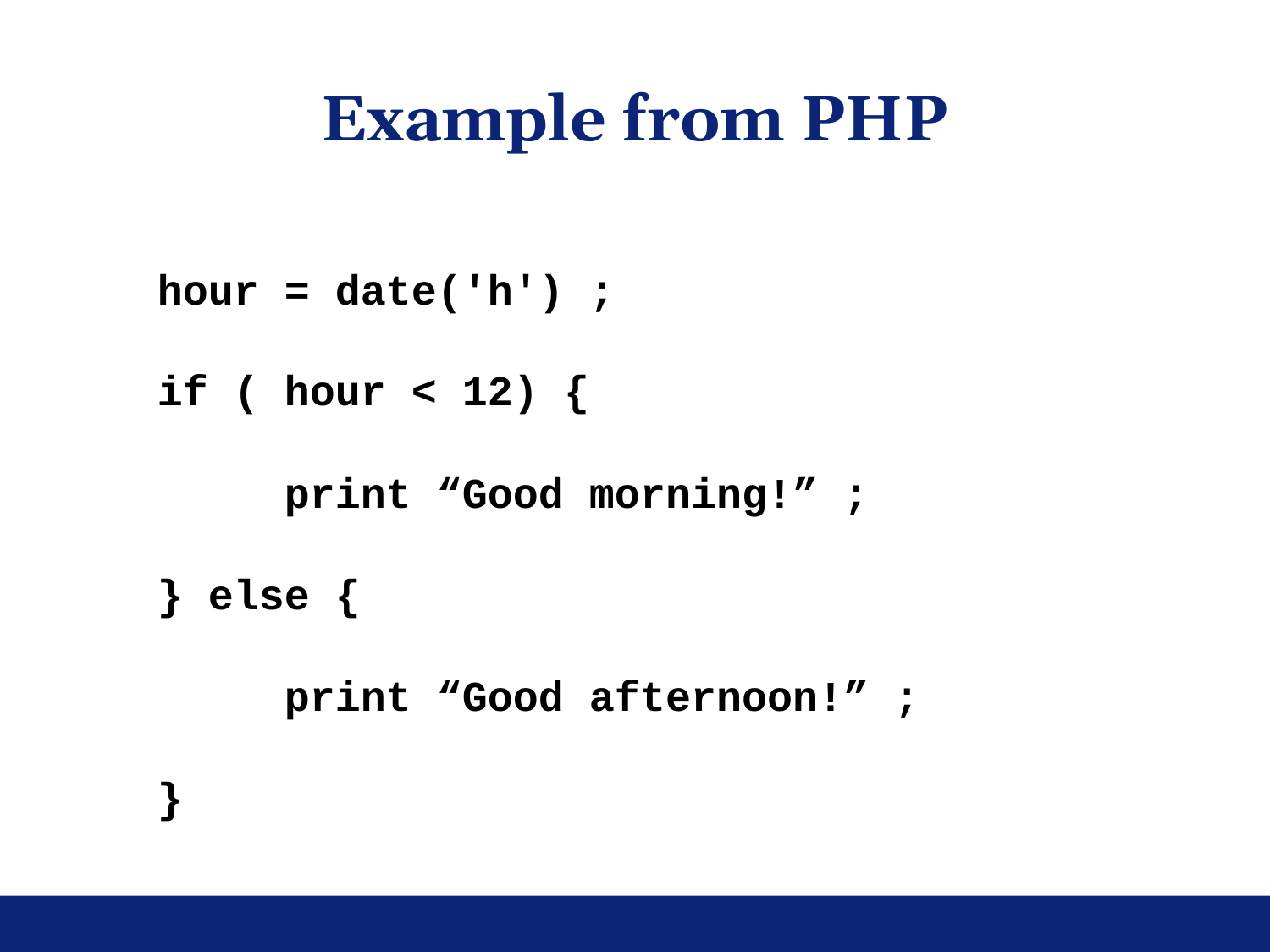

Example from PHP
hour = date('h') ;

if ( hour < 12) {

	print “Good morning!” ;

} else {

	print “Good afternoon!” ;

}